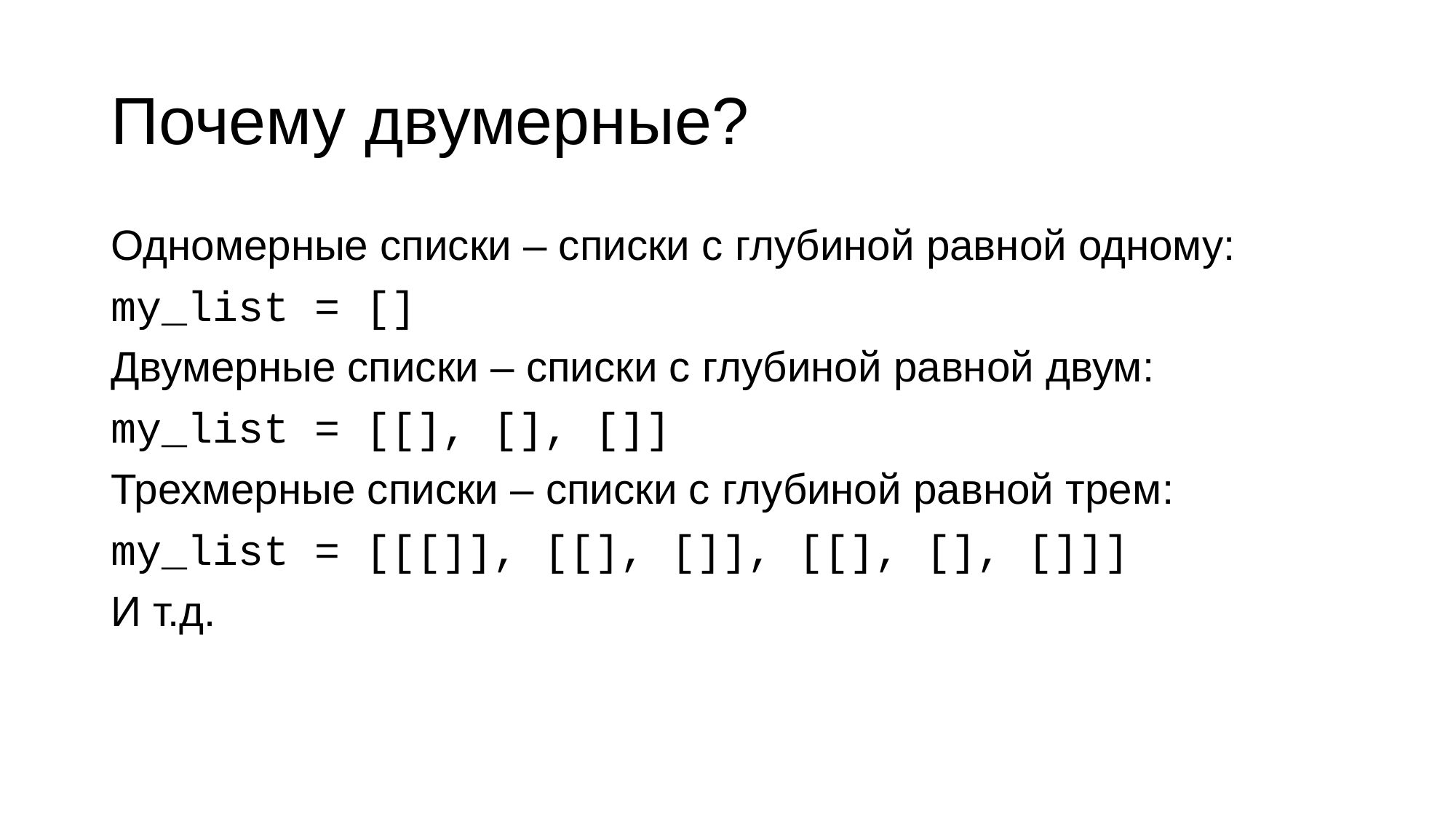

# Почему двумерные?
Одномерные списки – списки с глубиной равной одному:
my_list = []
Двумерные списки – списки с глубиной равной двум:
my_list = [[], [], []]
Трехмерные списки – списки с глубиной равной трем:
my_list = [[[]], [[], []], [[], [], []]]
И т.д.